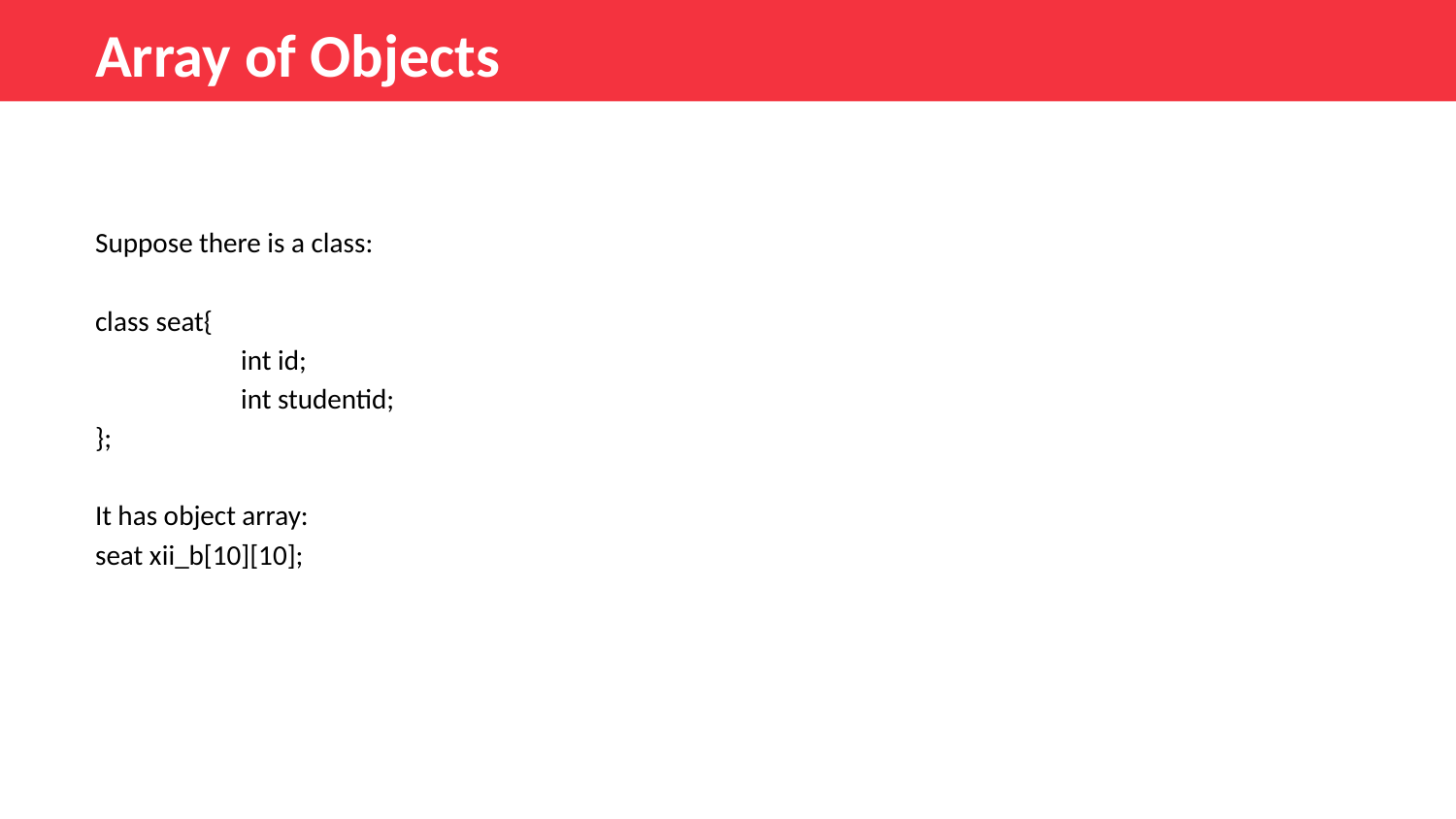

Array of Objects

Suppose there is a class:

class seat{
	int id;
	int studentid;
};

It has object array:
seat xii_b[10][10];